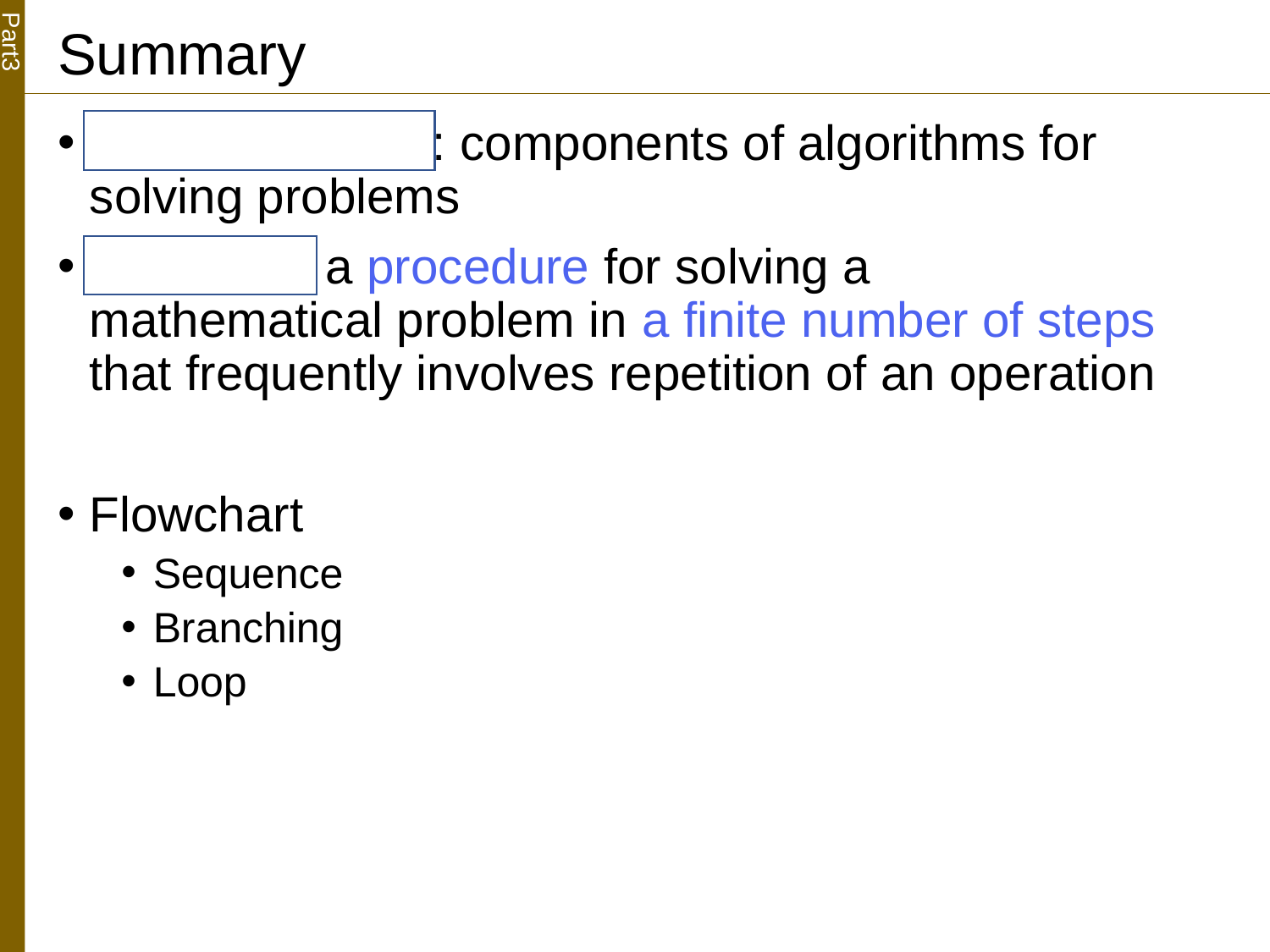

# Summary
Data Structures: components of algorithms for solving problems
Algorithm: a procedure for solving a mathematical problem in a finite number of steps that frequently involves repetition of an operation

Flowchart
Sequence
Branching
Loop